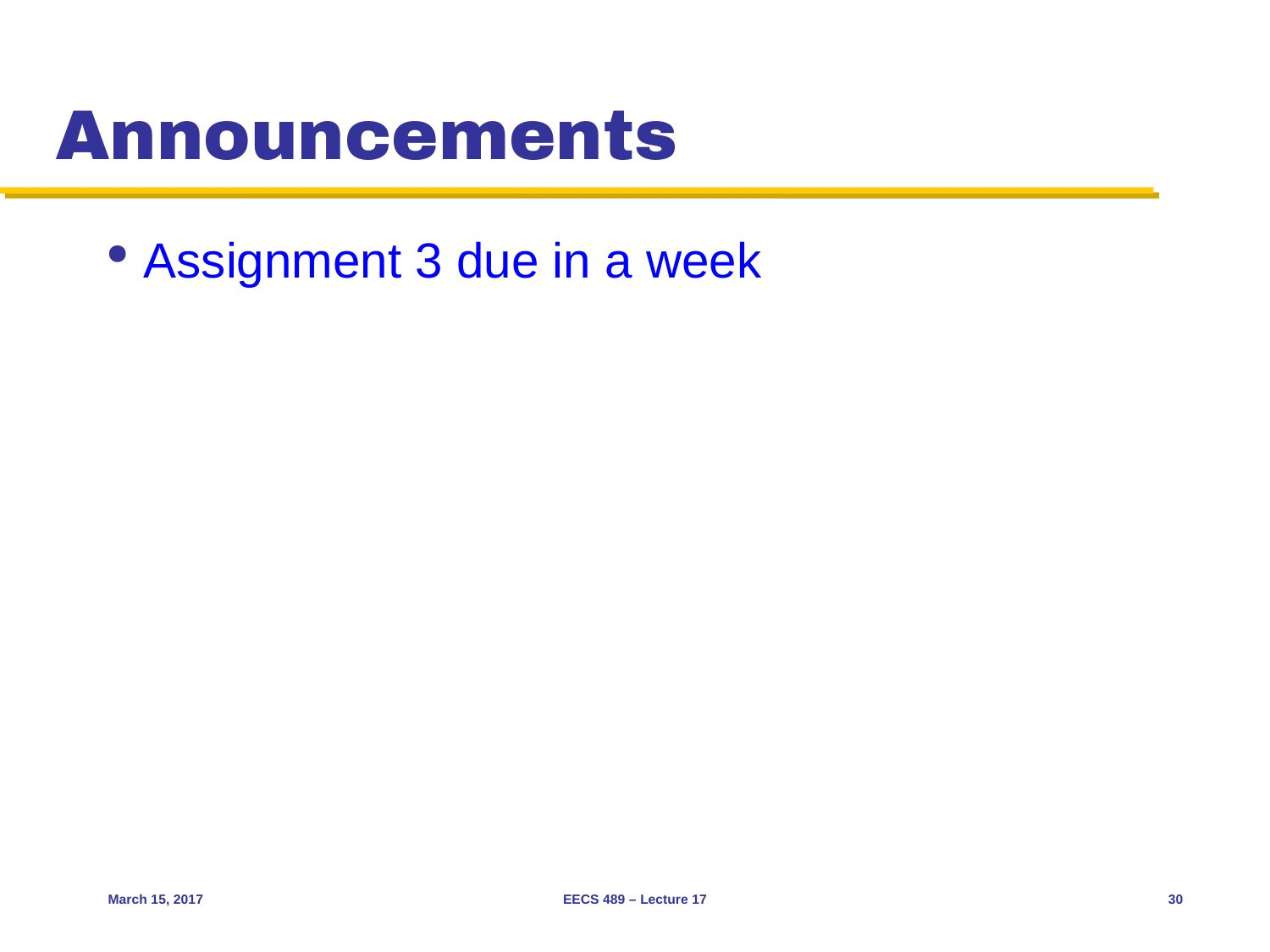

# Announcements
Assignment 3 due in a week
March 15, 2017
EECS 489 – Lecture 17
30